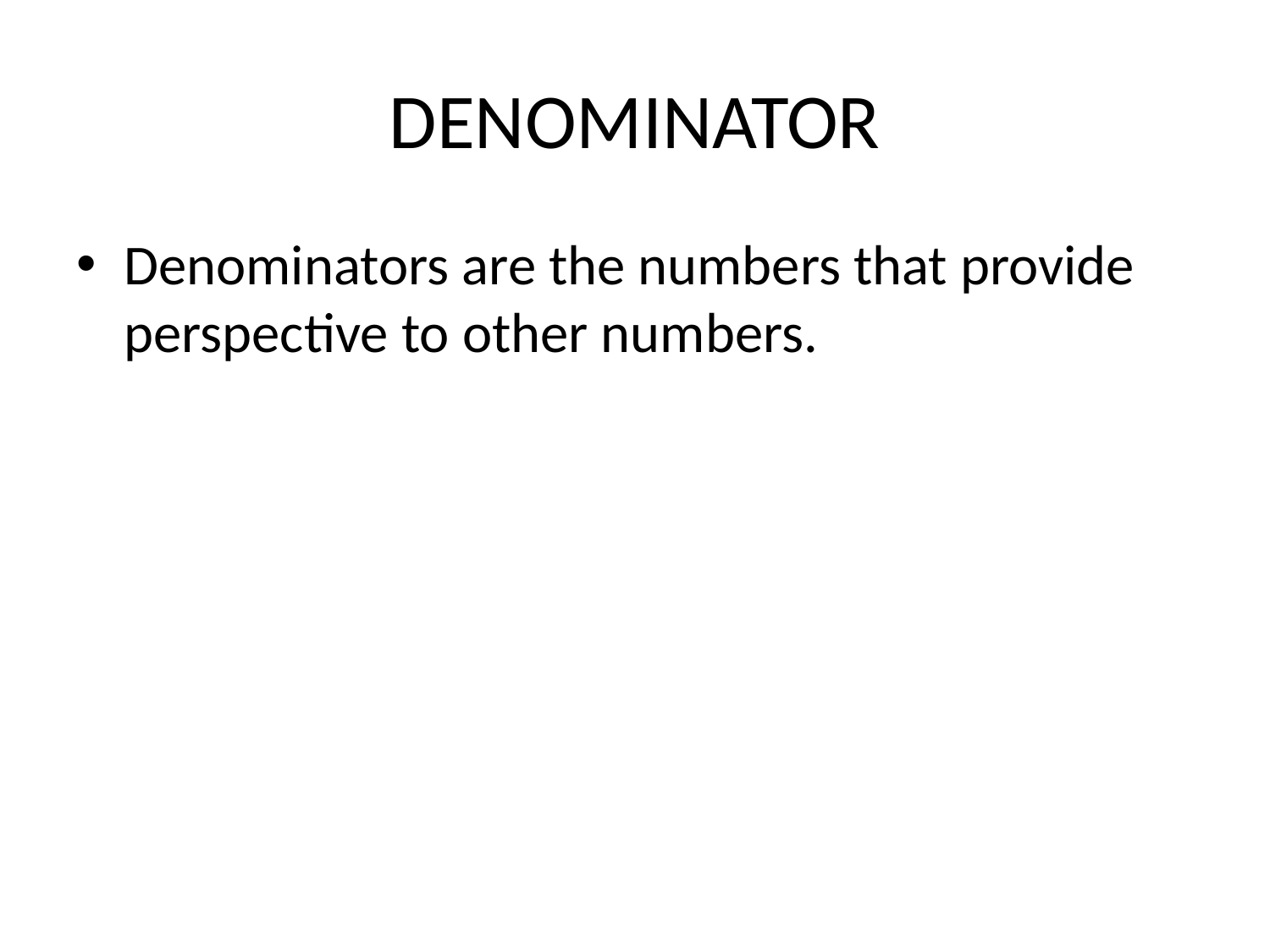

# DENOMINATOR
Denominators are the numbers that provide perspective to other numbers.